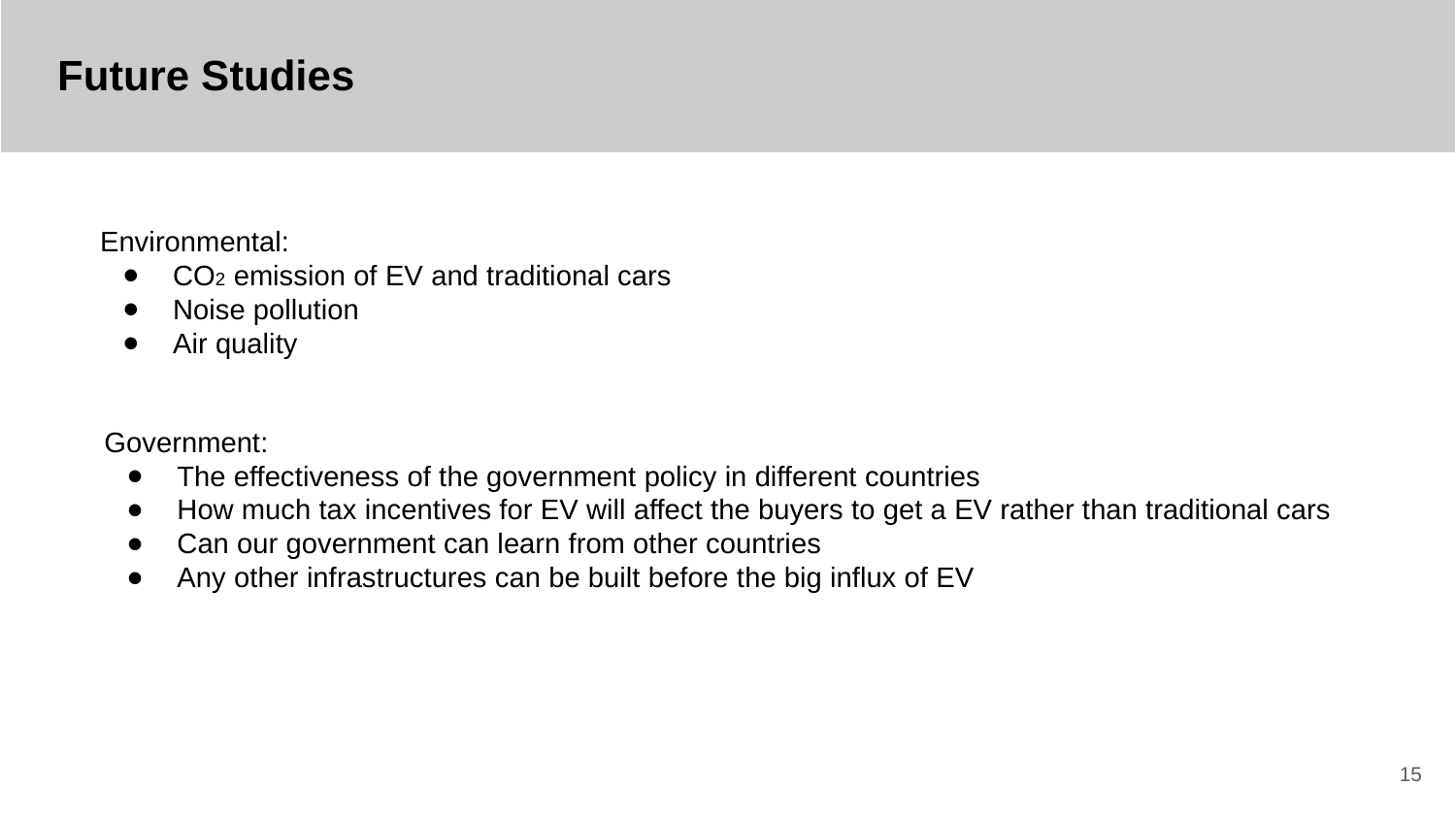

Future Studies
Environmental:
CO2 emission of EV and traditional cars
Noise pollution
Air quality
Government:
The effectiveness of the government policy in different countries
How much tax incentives for EV will affect the buyers to get a EV rather than traditional cars
Can our government can learn from other countries
Any other infrastructures can be built before the big influx of EV
15